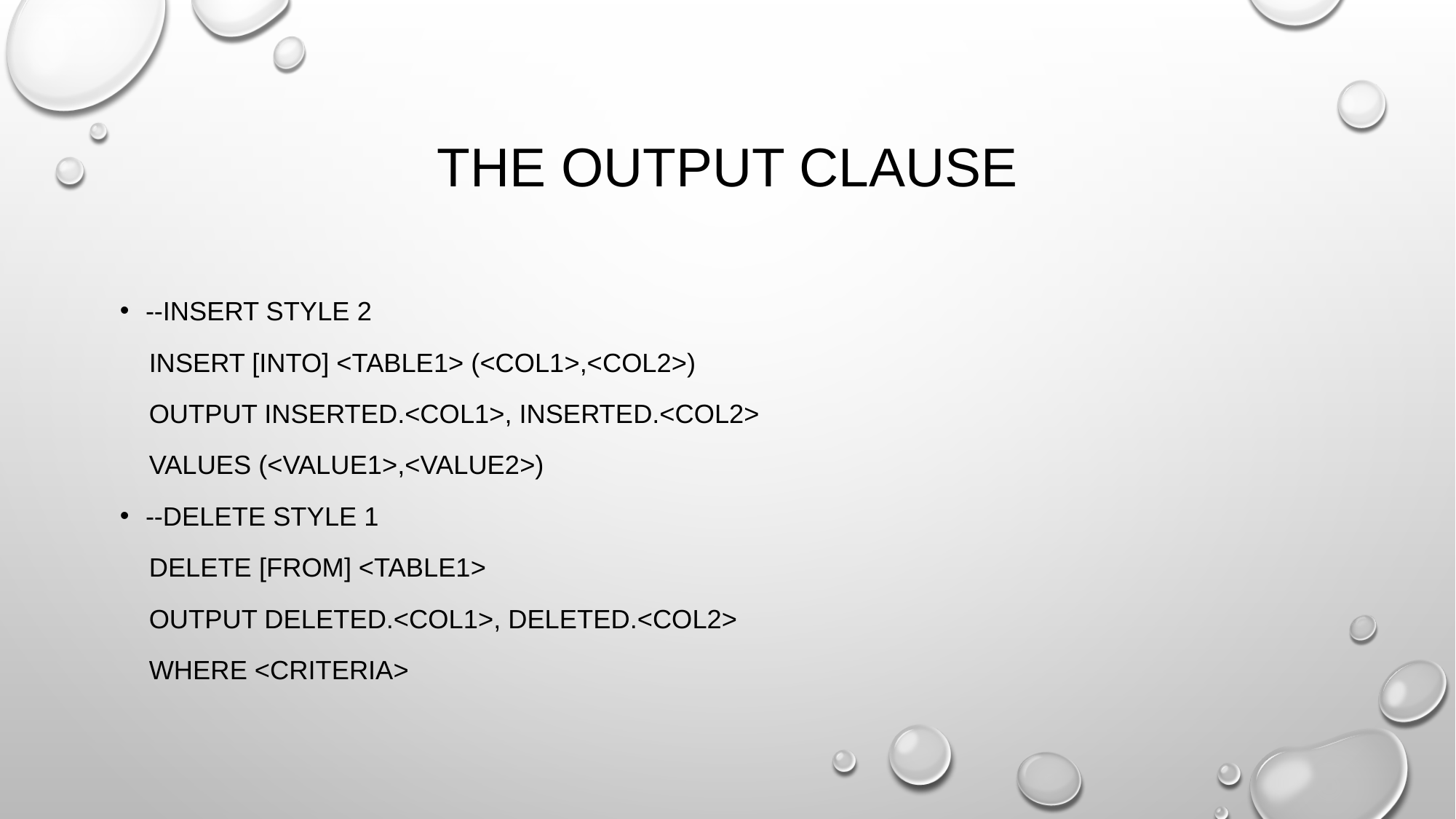

# The OUTPUT Clause
--Insert style 2
    INSERT [INTO] <table1> (<col1>,<col2>)
    OUTPUT inserted.<col1>, inserted.<col2>
    VALUES (<value1>,<value2>)
--Delete style 1
    DELETE [FROM] <table1>
    OUTPUT deleted.<col1>, deleted.<col2>
    WHERE <criteria>